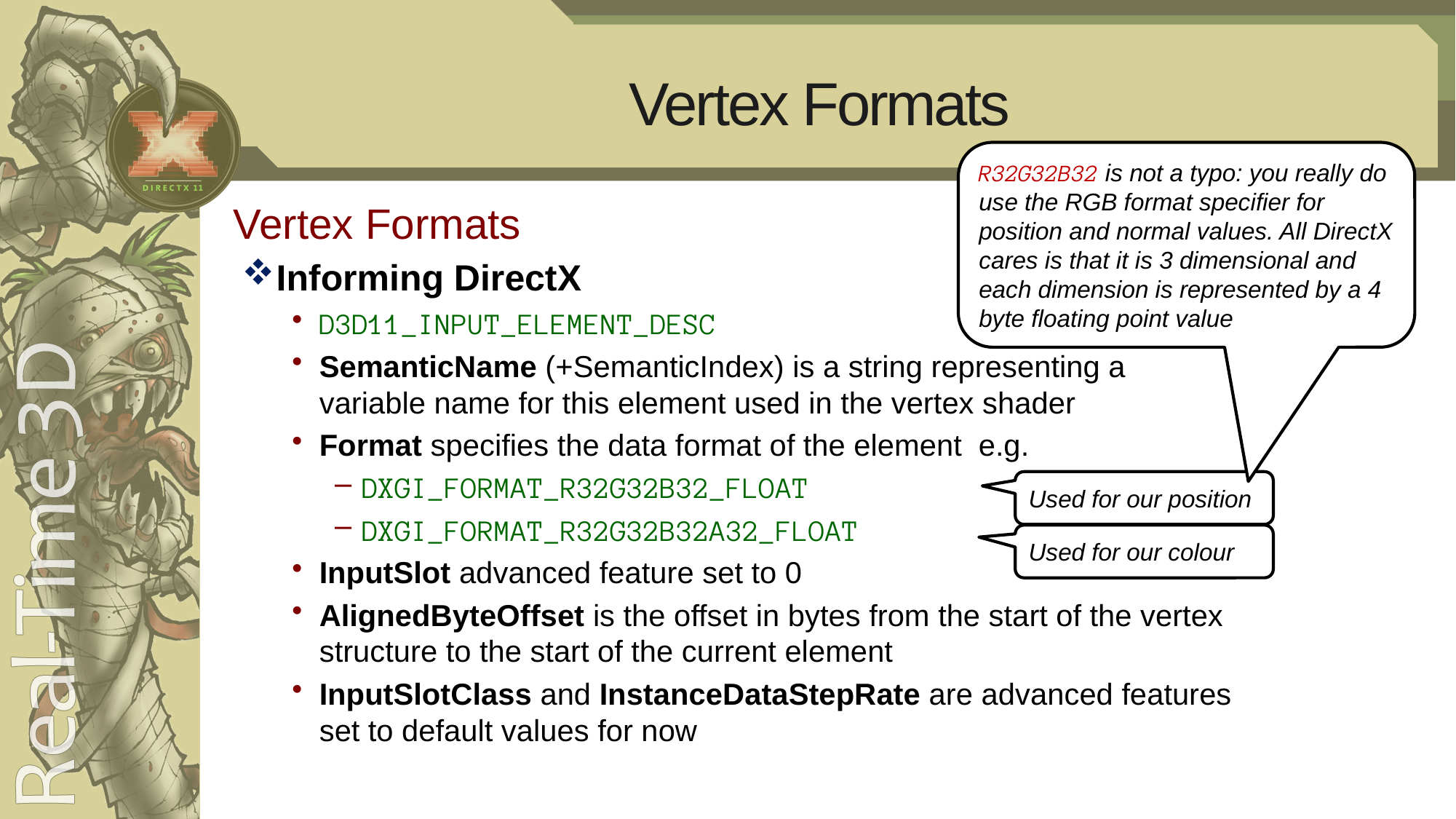

# Vertex Formats
R32G32B32 is not a typo: you really do use the RGB format specifier for position and normal values. All DirectX cares is that it is 3 dimensional and each dimension is represented by a 4 byte floating point value
Vertex Formats
Informing DirectX
D3D11_INPUT_ELEMENT_DESC
SemanticName (+SemanticIndex) is a string representing a variable name for this element used in the vertex shader
Format specifies the data format of the element  e.g.
DXGI_FORMAT_R32G32B32_FLOAT
DXGI_FORMAT_R32G32B32A32_FLOAT
InputSlot advanced feature set to 0
AlignedByteOffset is the offset in bytes from the start of the vertex structure to the start of the current element
InputSlotClass and InstanceDataStepRate are advanced features set to default values for now

Used for our position
Used for our colour